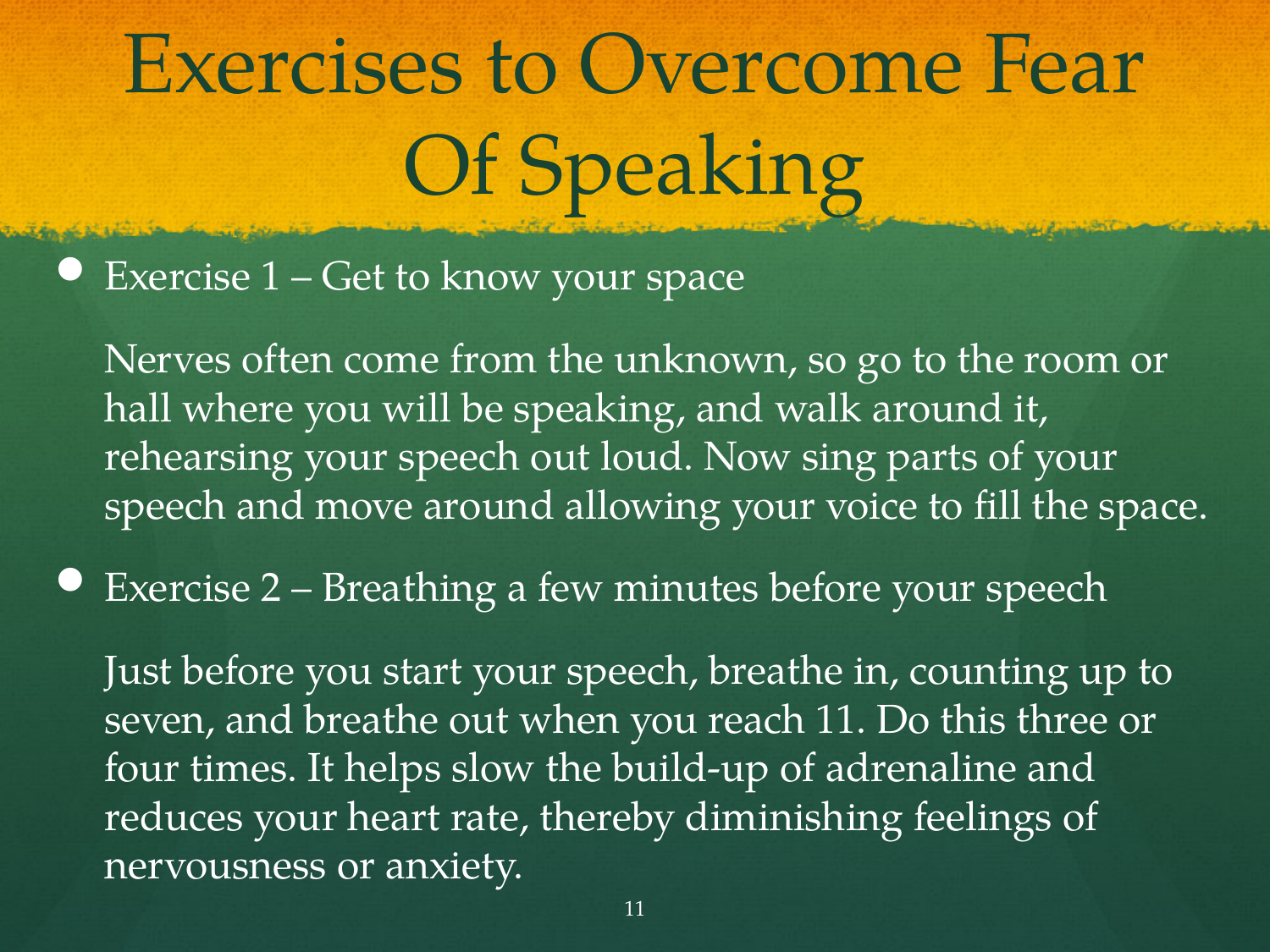

# Exercises to Overcome Fear Of Speaking
Exercise 1 – Get to know your space
	Nerves often come from the unknown, so go to the room or hall where you will be speaking, and walk around it, rehearsing your speech out loud. Now sing parts of your speech and move around allowing your voice to fill the space.
Exercise 2 – Breathing a few minutes before your speech
	Just before you start your speech, breathe in, counting up to seven, and breathe out when you reach 11. Do this three or four times. It helps slow the build-up of adrenaline and reduces your heart rate, thereby diminishing feelings of nervousness or anxiety.
11